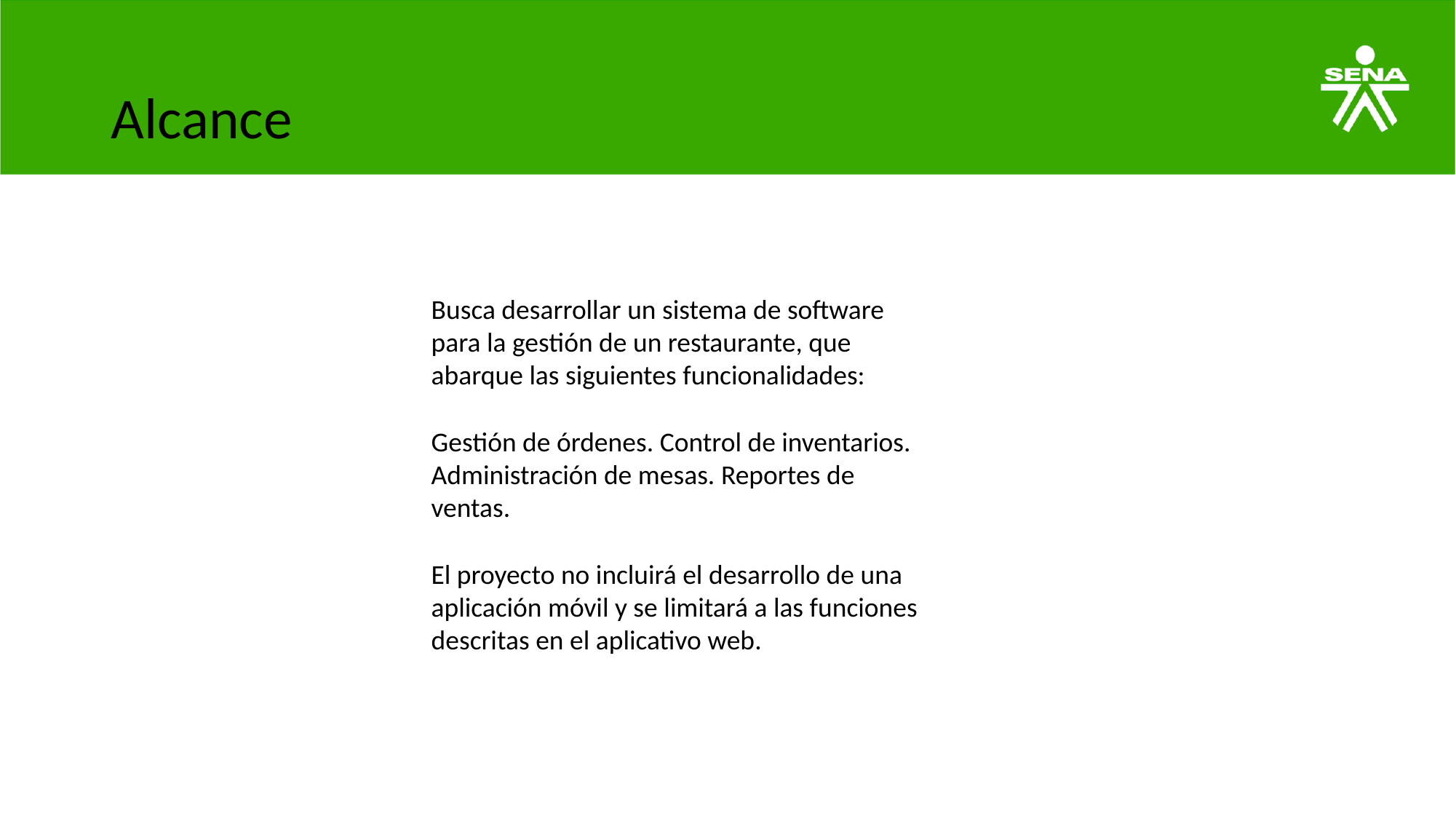

# Alcance
Busca desarrollar un sistema de software para la gestión de un restaurante, que abarque las siguientes funcionalidades:

Gestión de órdenes. Control de inventarios. Administración de mesas. Reportes de ventas.

El proyecto no incluirá el desarrollo de una aplicación móvil y se limitará a las funciones descritas en el aplicativo web.